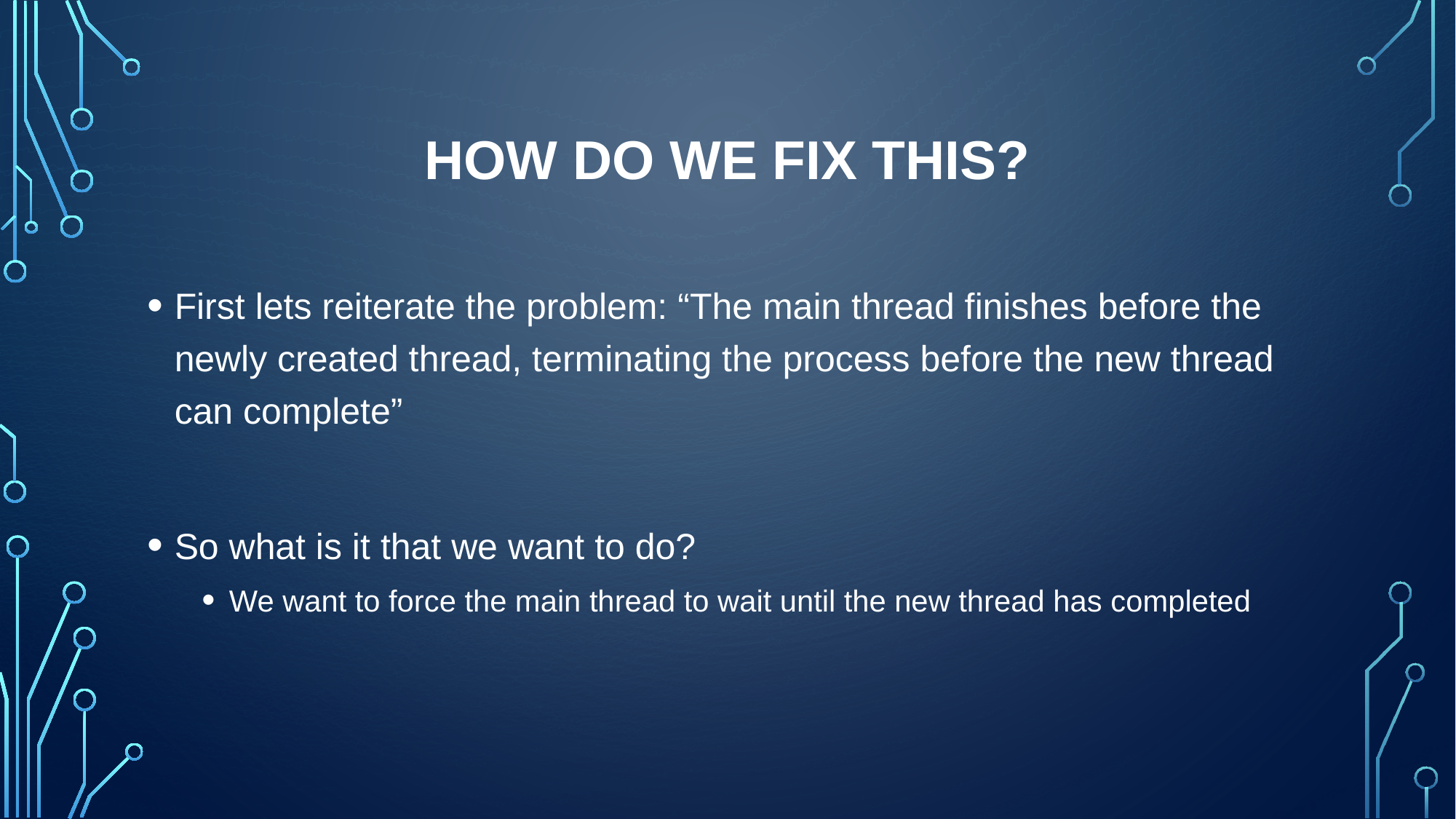

# How do we fix this?
First lets reiterate the problem: “The main thread finishes before the newly created thread, terminating the process before the new thread can complete”

So what is it that we want to do?
We want to force the main thread to wait until the new thread has completed